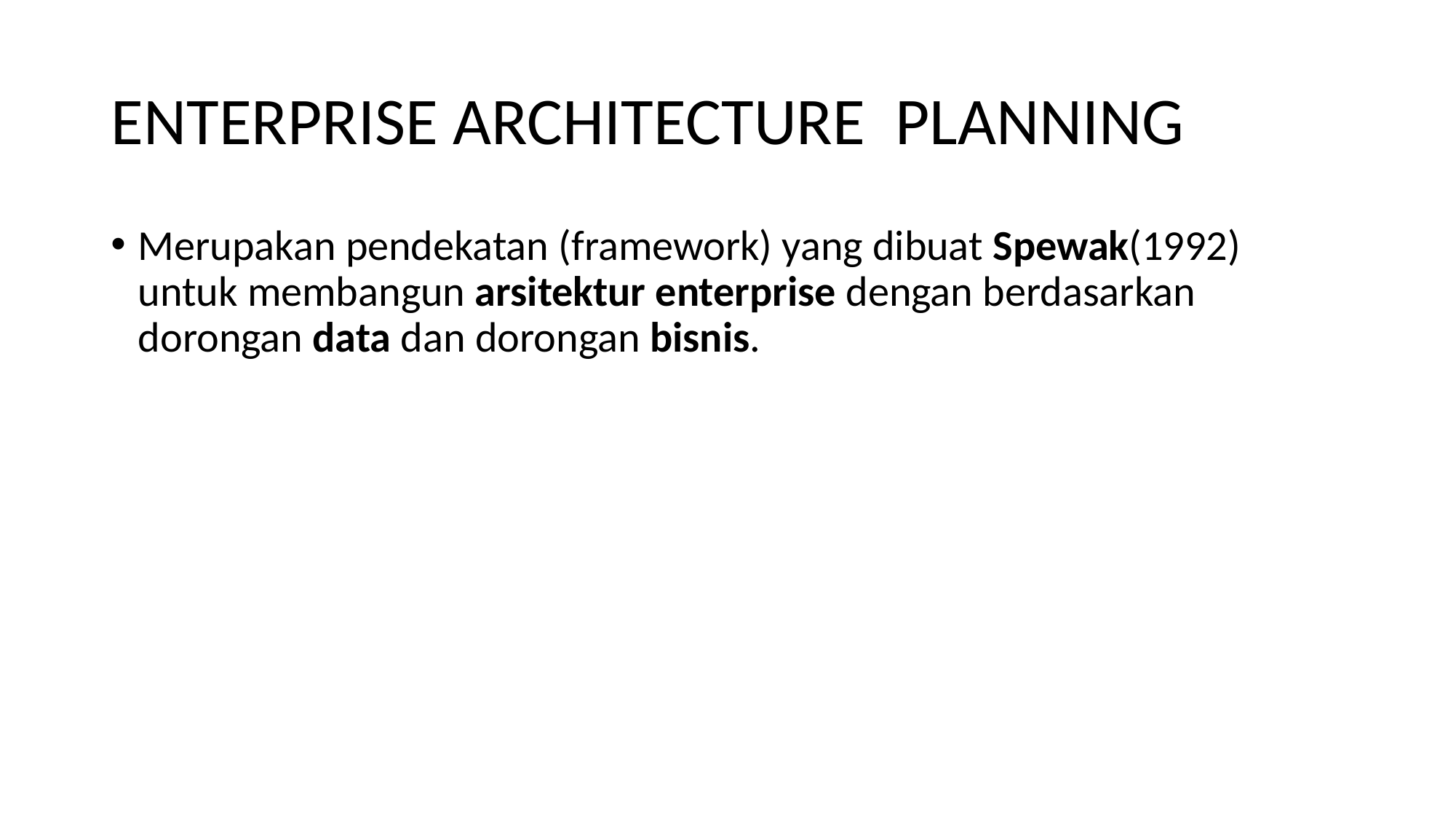

# ENTERPRISE ARCHITECTURE  PLANNING
Merupakan pendekatan (framework) yang dibuat Spewak(1992) untuk membangun arsitektur enterprise dengan berdasarkan dorongan data dan dorongan bisnis.